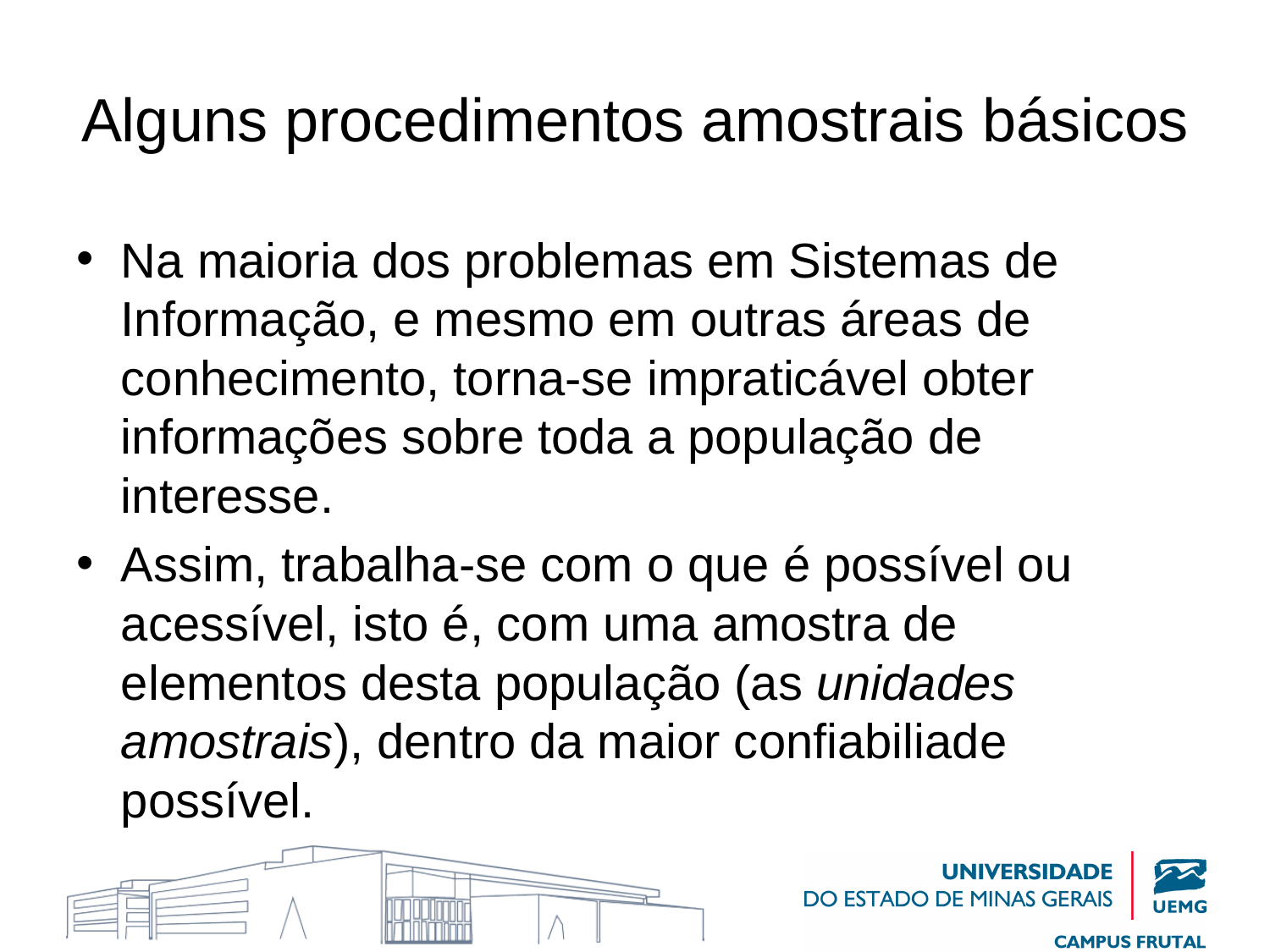

# Alguns procedimentos amostrais básicos
Na maioria dos problemas em Sistemas de Informação, e mesmo em outras áreas de conhecimento, torna-se impraticável obter informações sobre toda a população de interesse.
Assim, trabalha-se com o que é possível ou acessível, isto é, com uma amostra de elementos desta população (as unidades amostrais), dentro da maior confiabiliade possível.